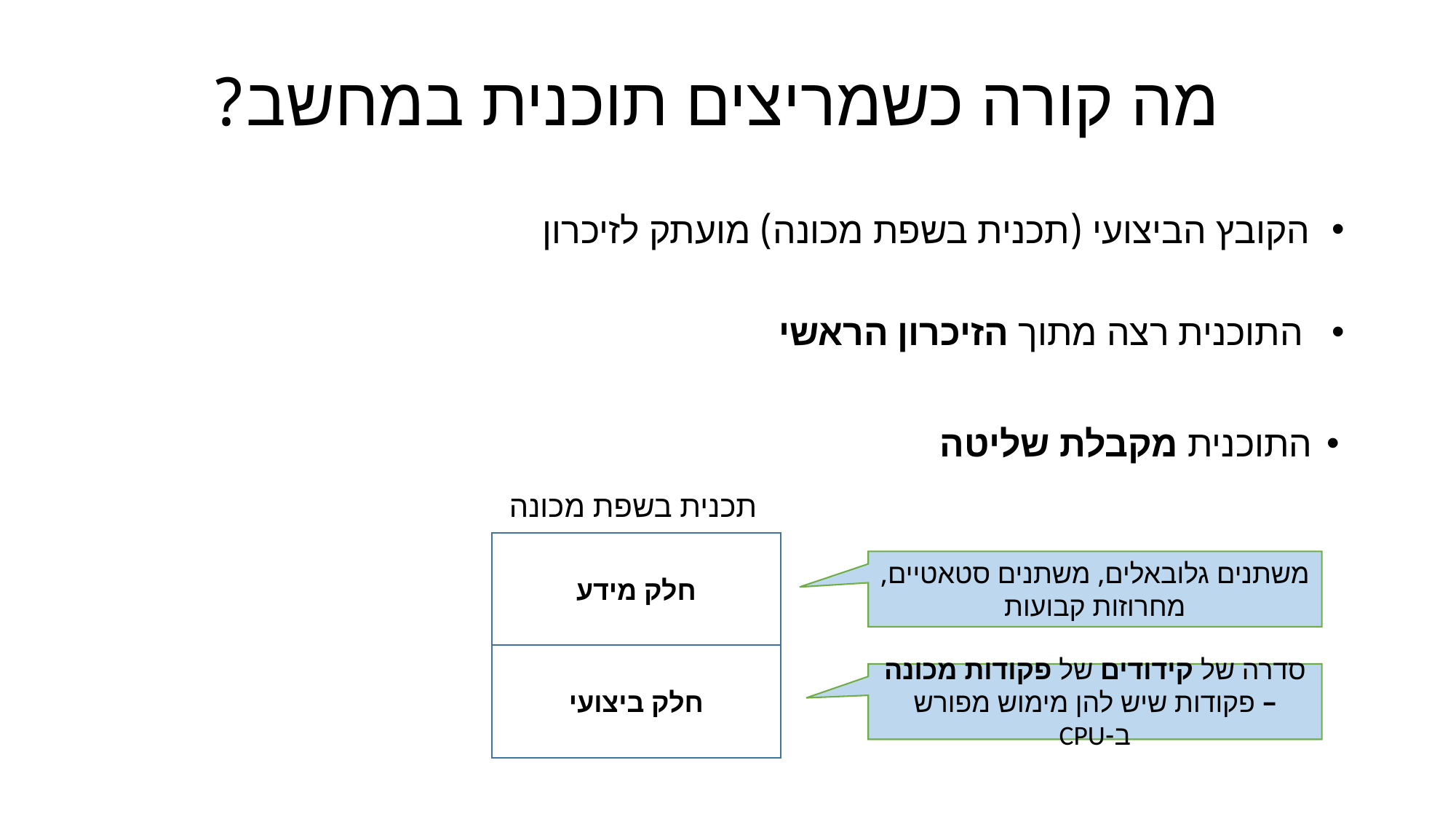

מה קורה כשמריצים תוכנית במחשב?
הקובץ הביצועי (תכנית בשפת מכונה) מועתק לזיכרון
התוכנית רצה מתוך הזיכרון הראשי
התוכנית מקבלת שליטה
תכנית בשפת מכונה
חלק מידע
משתנים גלובאלים, משתנים סטאטיים,
מחרוזות קבועות
חלק ביצועי
סדרה של קידודים של פקודות מכונה – פקודות שיש להן מימוש מפורש ב-CPU